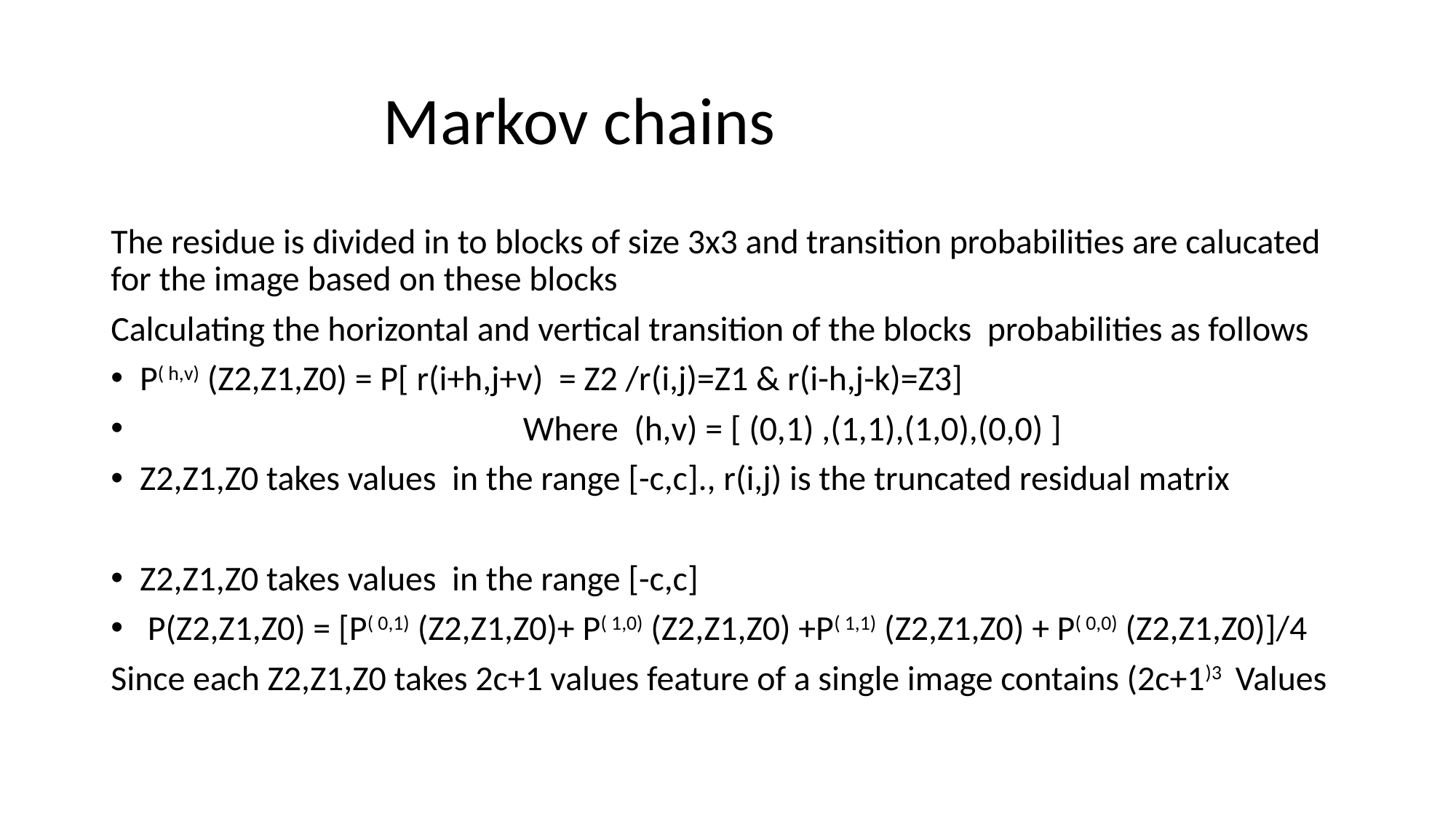

# Markov chains
The residue is divided in to blocks of size 3x3 and transition probabilities are calucated for the image based on these blocks
Calculating the horizontal and vertical transition of the blocks  probabilities as follows
P( h,v) (Z2,Z1,Z0) = P[ r(i+h,j+v)  = Z2 /r(i,j)=Z1 & r(i-h,j-k)=Z3]
                                                 Where  (h,v) = [ (0,1) ,(1,1),(1,0),(0,0) ]
Z2,Z1,Z0 takes values  in the range [-c,c]., r(i,j) is the truncated residual matrix

Z2,Z1,Z0 takes values  in the range [-c,c]
 P(Z2,Z1,Z0) = [P( 0,1) (Z2,Z1,Z0)+ P( 1,0) (Z2,Z1,Z0) +P( 1,1) (Z2,Z1,Z0) + P( 0,0) (Z2,Z1,Z0)]/4
Since each Z2,Z1,Z0 takes 2c+1 values feature of a single image contains (2c+1)3   Values